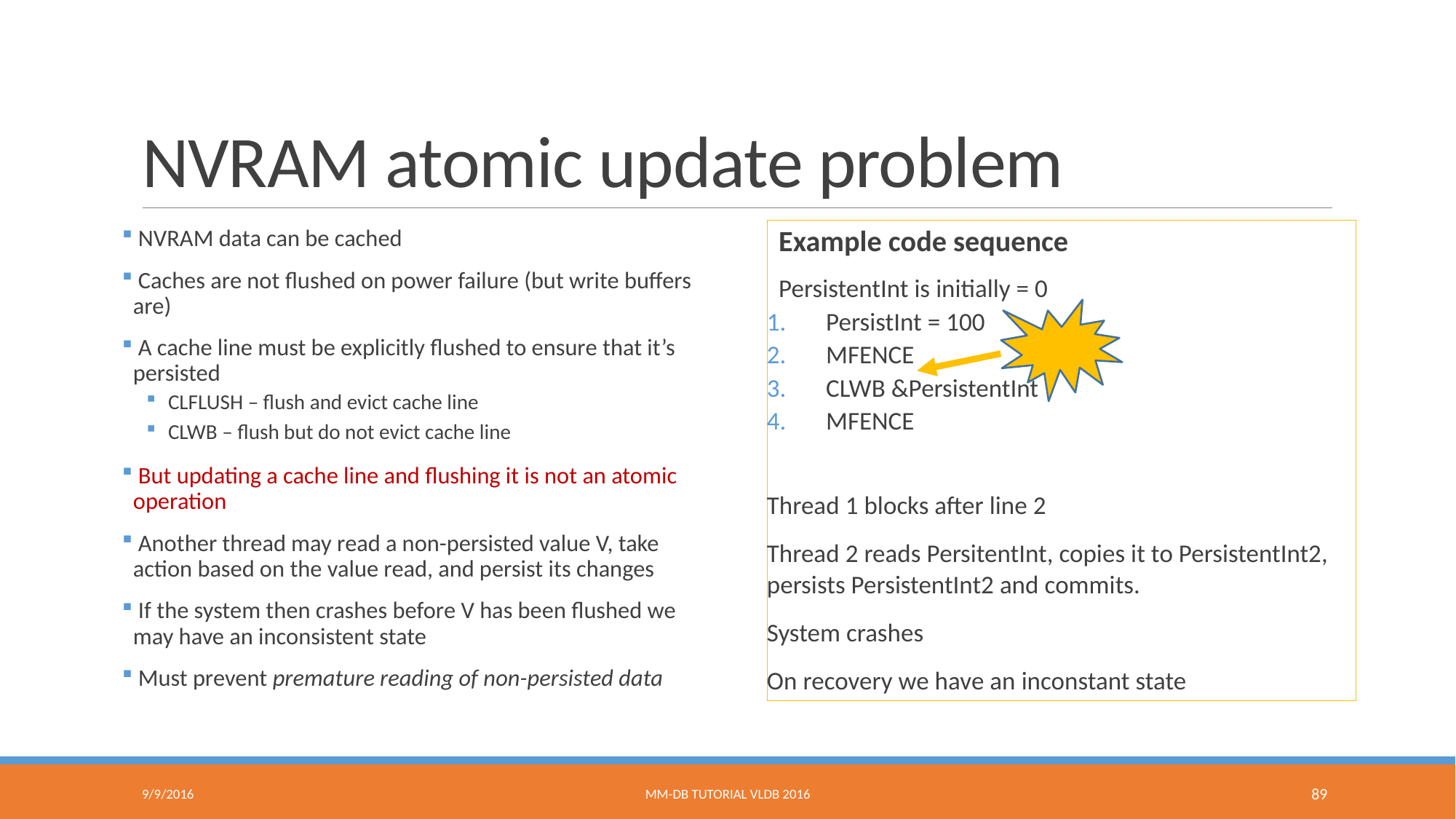

# NVRAM atomic update problem
 NVRAM data can be cached
 Caches are not flushed on power failure (but write buffers are)
 A cache line must be explicitly flushed to ensure that it’s persisted
CLFLUSH – flush and evict cache line
CLWB – flush but do not evict cache line
 But updating a cache line and flushing it is not an atomic operation
 Another thread may read a non-persisted value V, take action based on the value read, and persist its changes
 If the system then crashes before V has been flushed we may have an inconsistent state
 Must prevent premature reading of non-persisted data
Example code sequence
PersistentInt is initially = 0
PersistInt = 100
MFENCE
CLWB &PersistentInt
MFENCE

Thread 1 blocks after line 2
Thread 2 reads PersitentInt, copies it to PersistentInt2, persists PersistentInt2 and commits.
System crashes
On recovery we have an inconstant state

9/9/2016
MM-DB Tutorial VLDB 2016
89